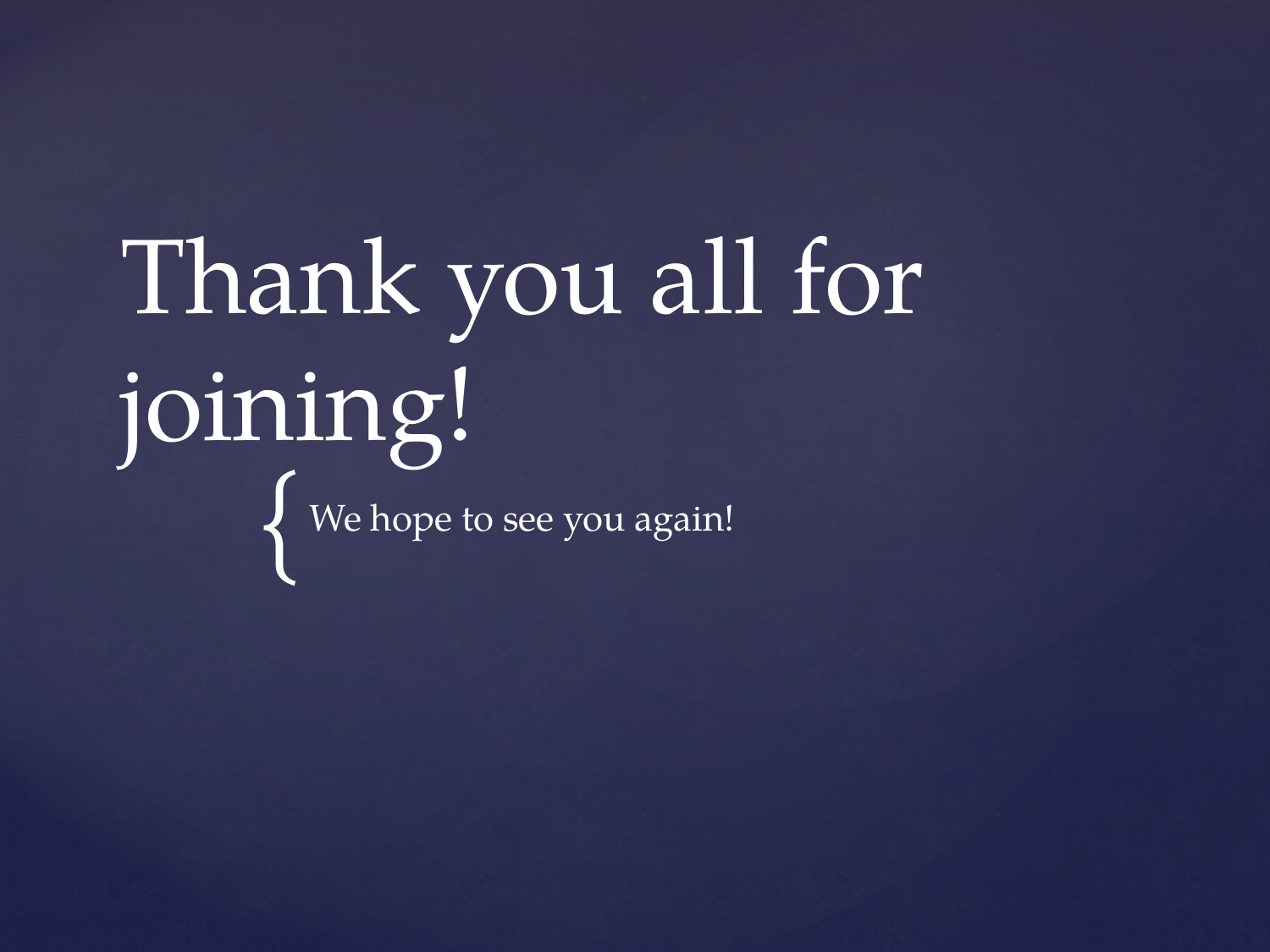

# Thank you all for joining!
We hope to see you again!